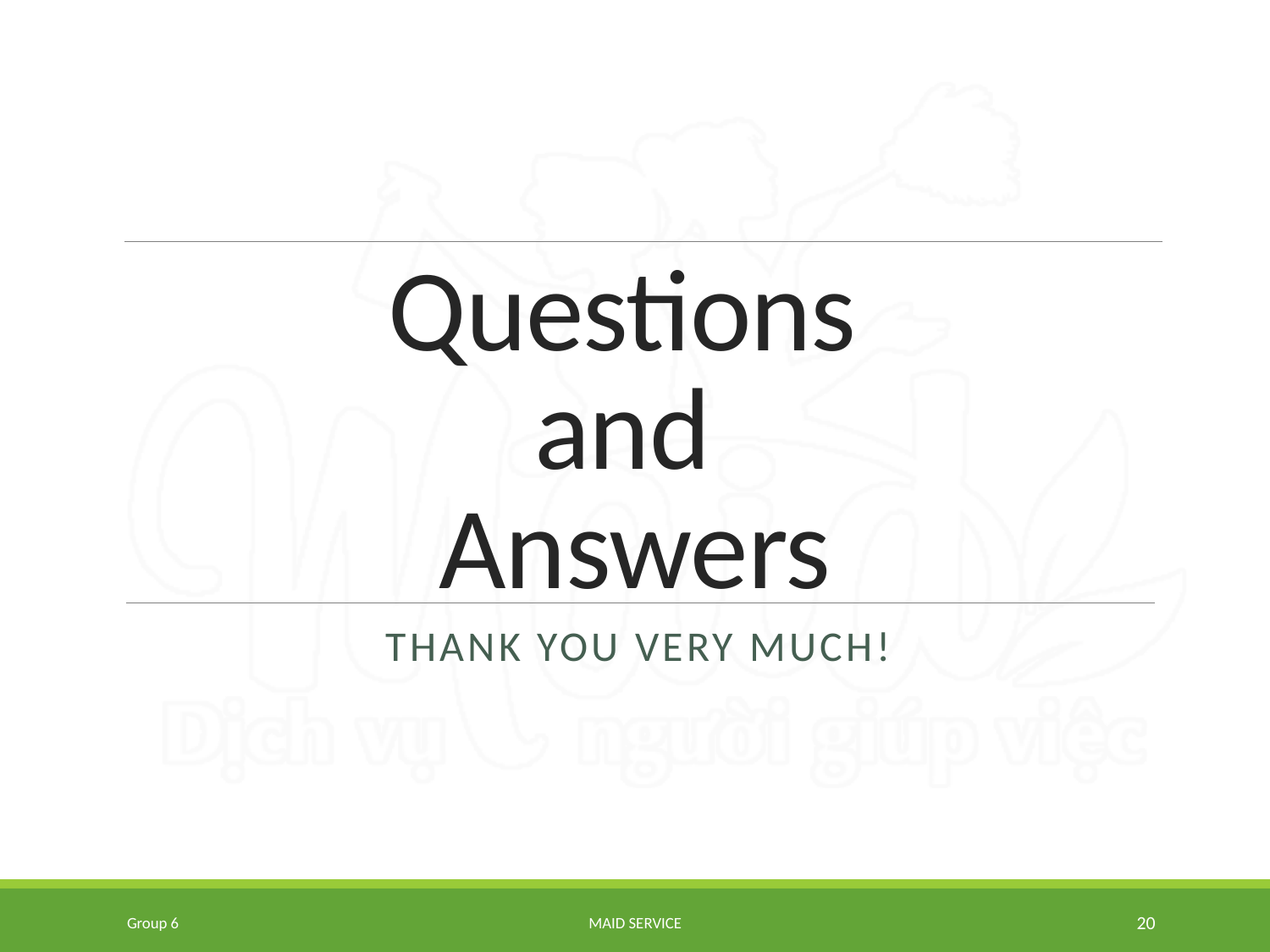

# Questions and Answers
THANK YOU VERY MUCH!
Group 6
Maid Service
20